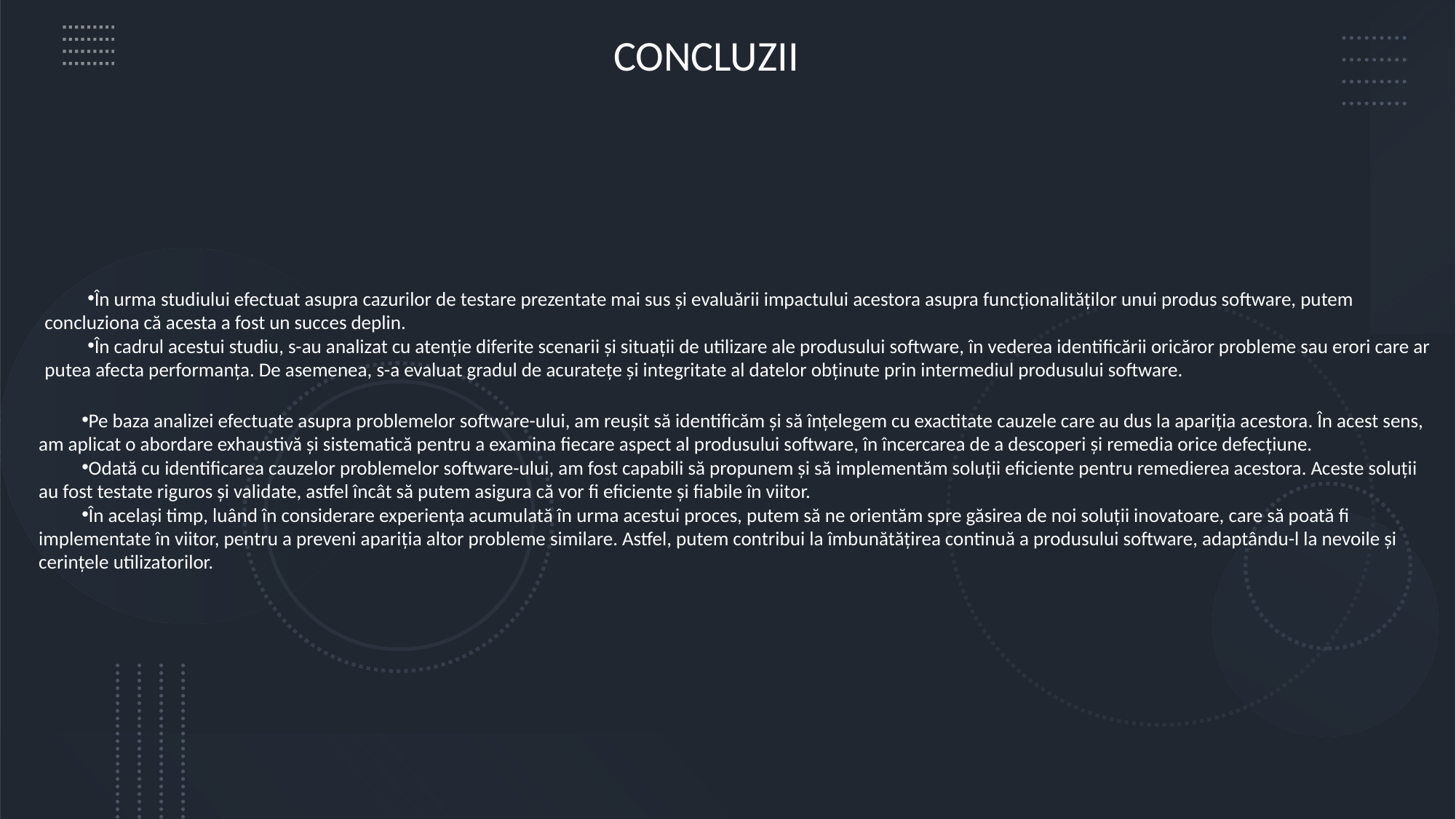

CONCLUZII

În urma studiului efectuat asupra cazurilor de testare prezentate mai sus și evaluării impactului acestora asupra funcționalităților unui produs software, putem concluziona că acesta a fost un succes deplin.
În cadrul acestui studiu, s-au analizat cu atenție diferite scenarii și situații de utilizare ale produsului software, în vederea identificării oricăror probleme sau erori care ar putea afecta performanța. De asemenea, s-a evaluat gradul de acuratețe și integritate al datelor obținute prin intermediul produsului software.
Pe baza analizei efectuate asupra problemelor software-ului, am reușit să identificăm și să înțelegem cu exactitate cauzele care au dus la apariția acestora. În acest sens, am aplicat o abordare exhaustivă și sistematică pentru a examina fiecare aspect al produsului software, în încercarea de a descoperi și remedia orice defecțiune.
Odată cu identificarea cauzelor problemelor software-ului, am fost capabili să propunem și să implementăm soluții eficiente pentru remedierea acestora. Aceste soluții au fost testate riguros și validate, astfel încât să putem asigura că vor fi eficiente și fiabile în viitor.
În același timp, luând în considerare experiența acumulată în urma acestui proces, putem să ne orientăm spre găsirea de noi soluții inovatoare, care să poată fi implementate în viitor, pentru a preveni apariția altor probleme similare. Astfel, putem contribui la îmbunătățirea continuă a produsului software, adaptându-l la nevoile și cerințele utilizatorilor.